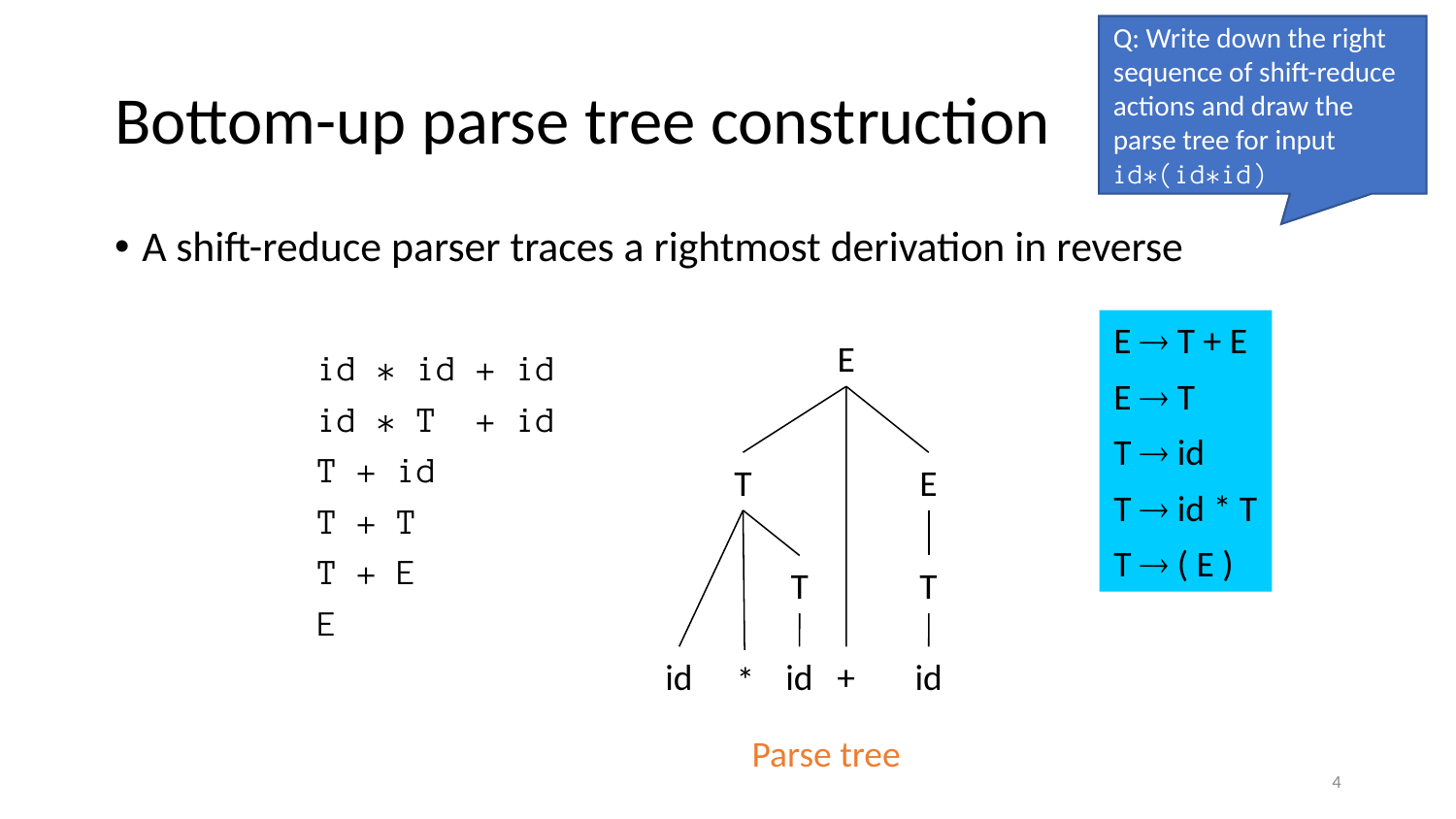

Q: Write down the right sequence of shift-reduce actions and draw the parse tree for input id*(id*id)
# Bottom-up parse tree construction
A shift-reduce parser traces a rightmost derivation in reverse
E → T + E
E → T
T → id
T → id * T
T → ( E )
E
id * id + id
id * T  + id
T + id
T + T
T + E
E
T
E
T
T
id
id
+
id
*
Parse tree
4